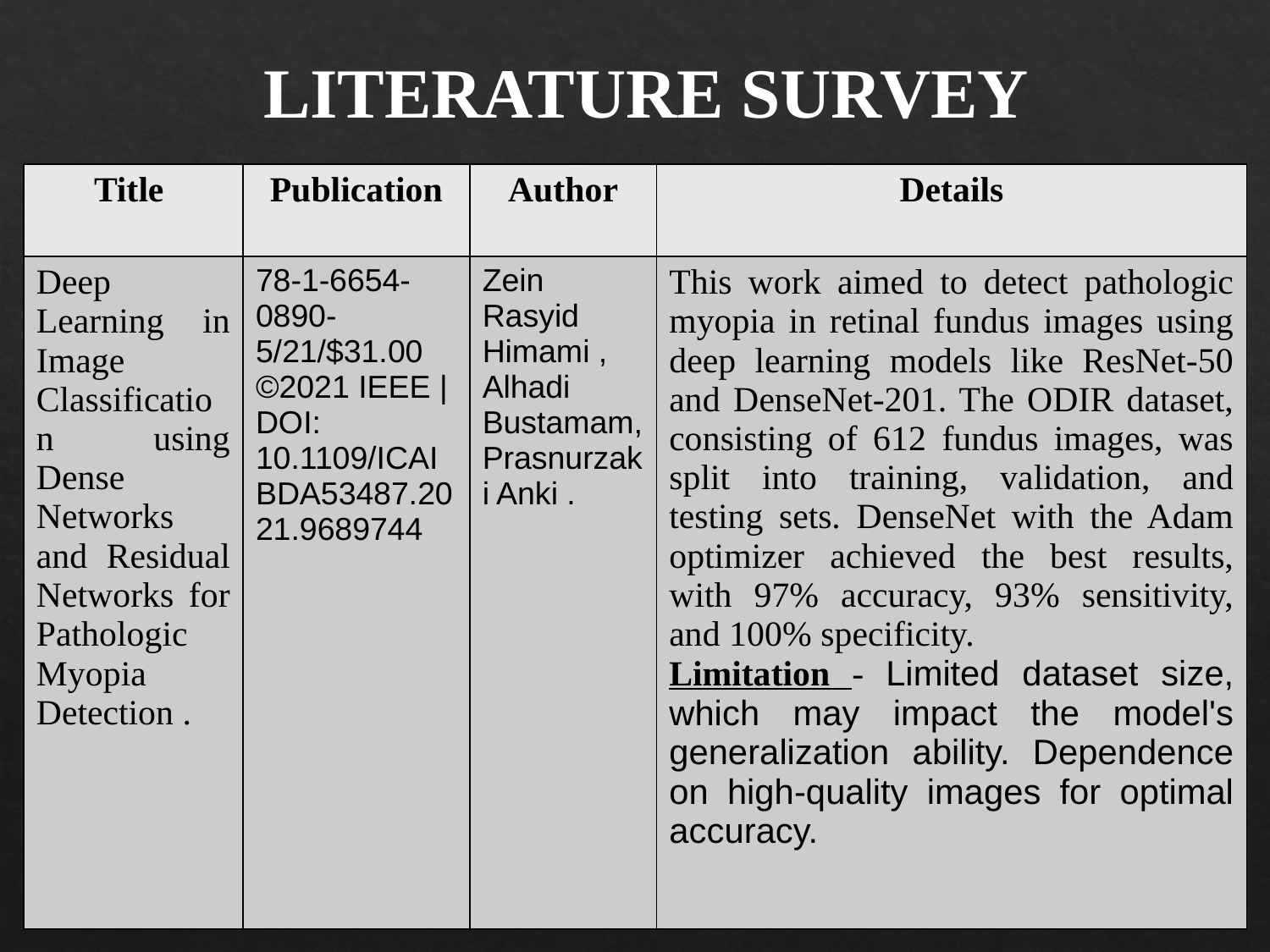

LITERATURE SURVEY
| Title | Publication | Author | Details |
| --- | --- | --- | --- |
| Deep Learning in Image Classification using Dense Networks and Residual Networks for Pathologic Myopia Detection . | 78-1-6654-0890-5/21/$31.00 ©2021 IEEE | DOI: 10.1109/ICAIBDA53487.2021.9689744 | Zein Rasyid Himami , Alhadi Bustamam, Prasnurzaki Anki . | This work aimed to detect pathologic myopia in retinal fundus images using deep learning models like ResNet-50 and DenseNet-201. The ODIR dataset, consisting of 612 fundus images, was split into training, validation, and testing sets. DenseNet with the Adam optimizer achieved the best results, with 97% accuracy, 93% sensitivity, and 100% specificity. Limitation - Limited dataset size, which may impact the model's generalization ability. Dependence on high-quality images for optimal accuracy. |